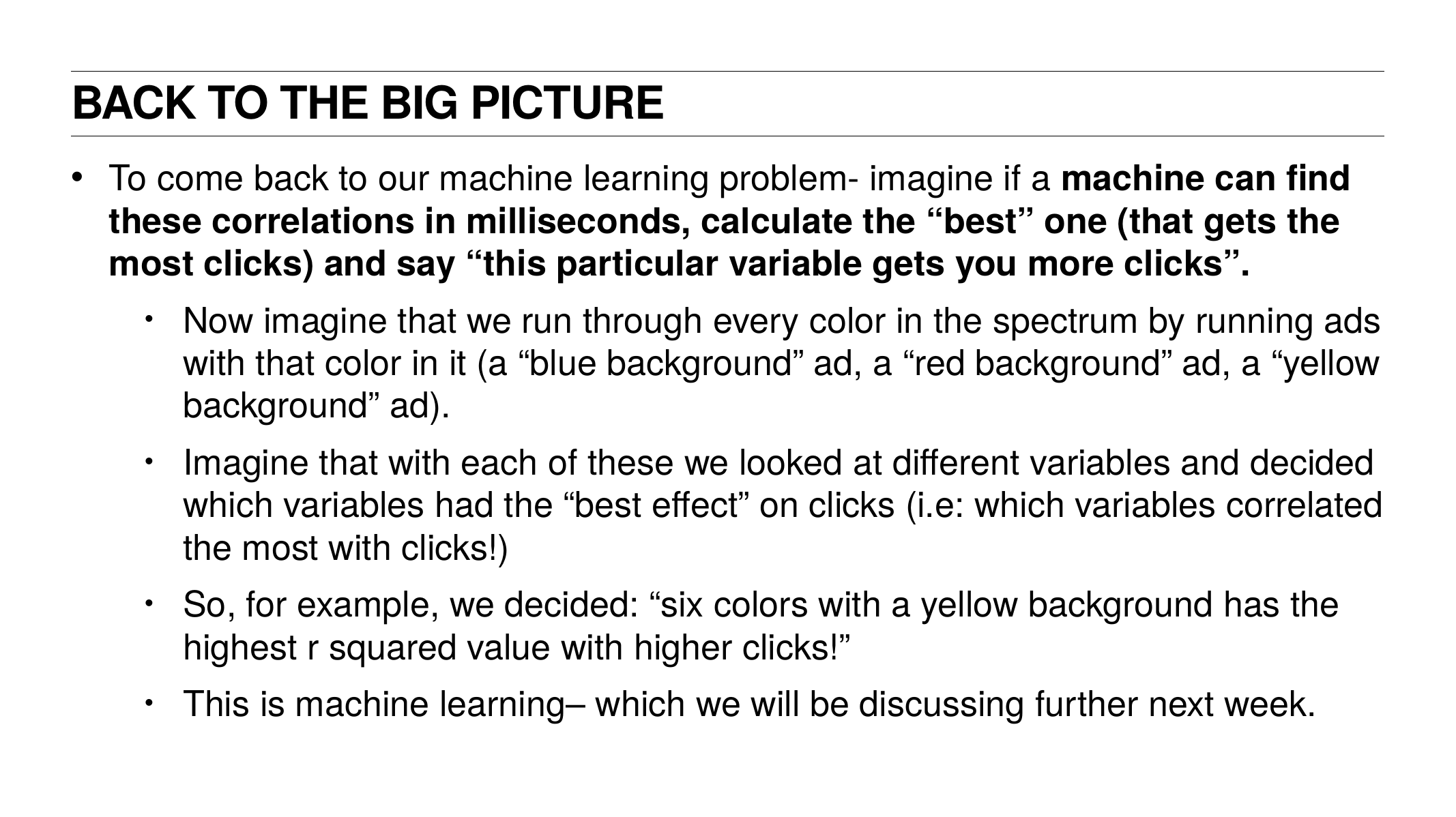

Back to the big picture
To come back to our machine learning problem- imagine if a machine can find these correlations in milliseconds, calculate the “best” one (that gets the most clicks) and say “this particular variable gets you more clicks”.
Now imagine that we run through every color in the spectrum by running ads with that color in it (a “blue background” ad, a “red background” ad, a “yellow background” ad).
Imagine that with each of these we looked at different variables and decided which variables had the “best effect” on clicks (i.e: which variables correlated the most with clicks!)
So, for example, we decided: “six colors with a yellow background has the highest r squared value with higher clicks!”
This is machine learning– which we will be discussing further next week.